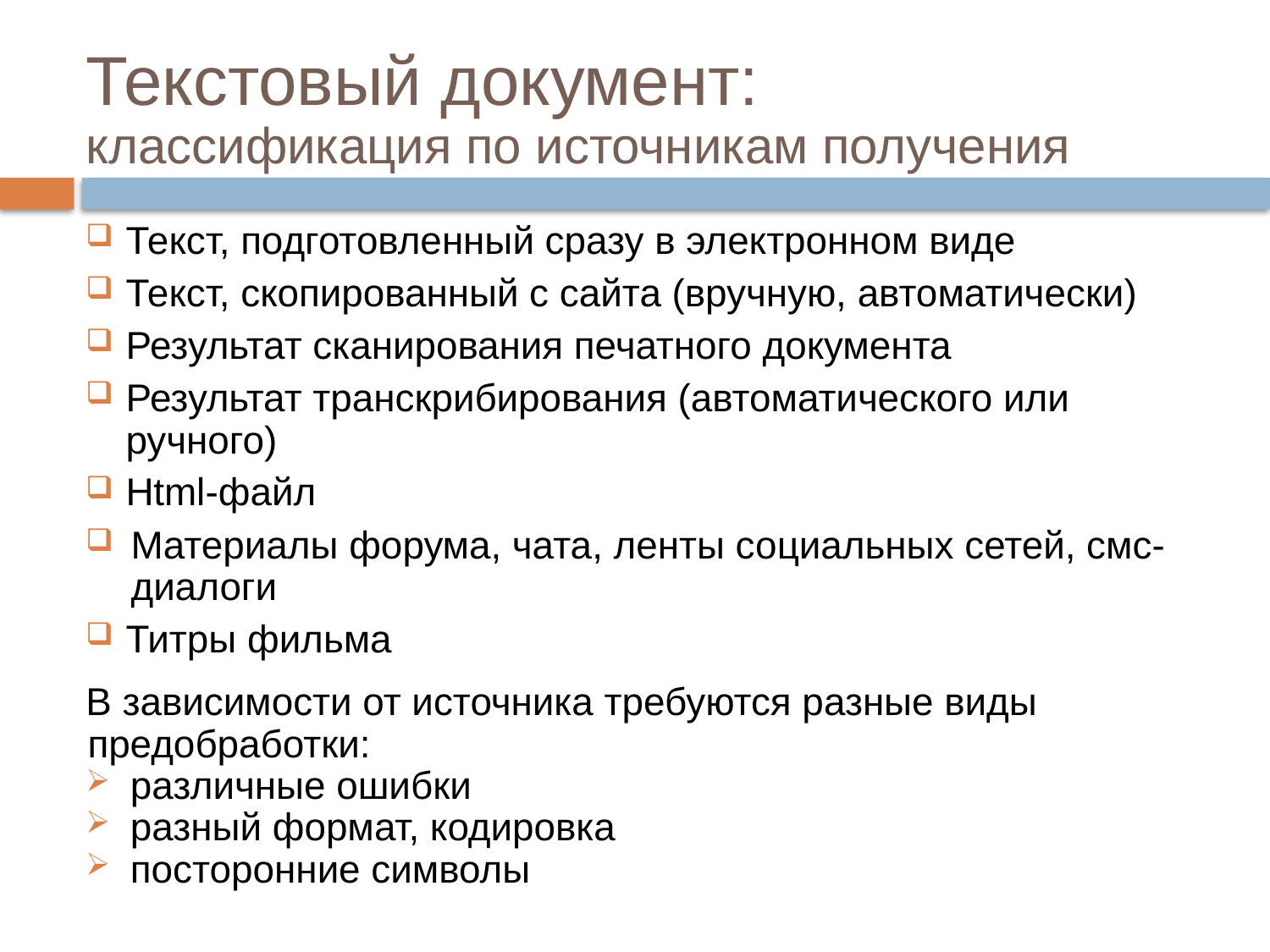

# Текстовый документ: классификация по источникам получения
Текст, подготовленный сразу в электронном виде
Текст, скопированный с сайта (вручную, автоматически)
Результат сканирования печатного документа
Результат транскрибирования (автоматического или ручного)
Html-файл
Материалы форума, чата, ленты социальных сетей, смс-диалоги
Титры фильма
В зависимости от источника требуются разные виды предобработки:
различные ошибки
разный формат, кодировка
посторонние символы

28